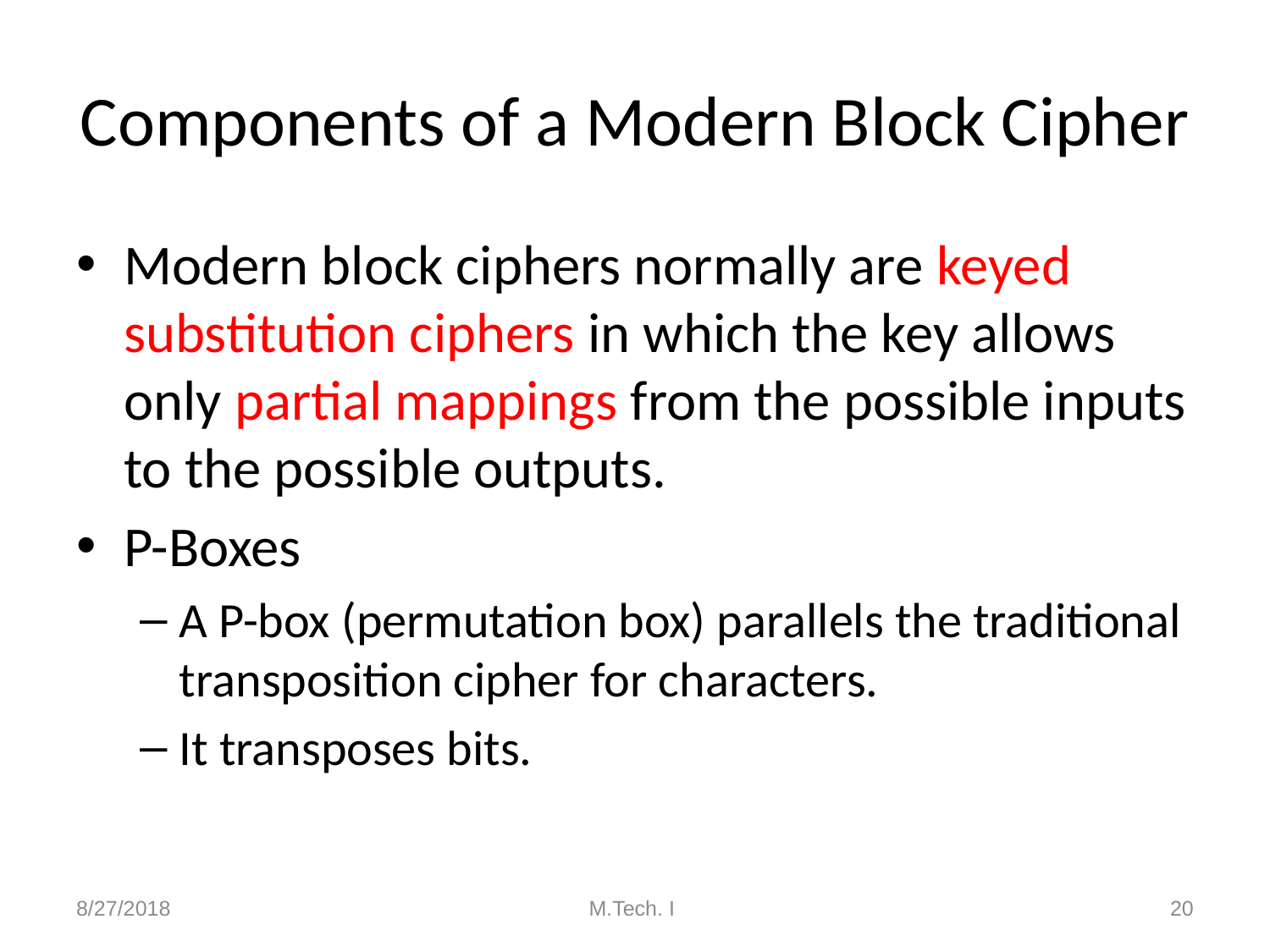

# Components of a Modern Block Cipher
Modern block ciphers normally are keyed substitution ciphers in which the key allows only partial mappings from the possible inputs to the possible outputs.
P-Boxes
A P-box (permutation box) parallels the traditional transposition cipher for characters.
It transposes bits.
8/27/2018
M.Tech. I
20